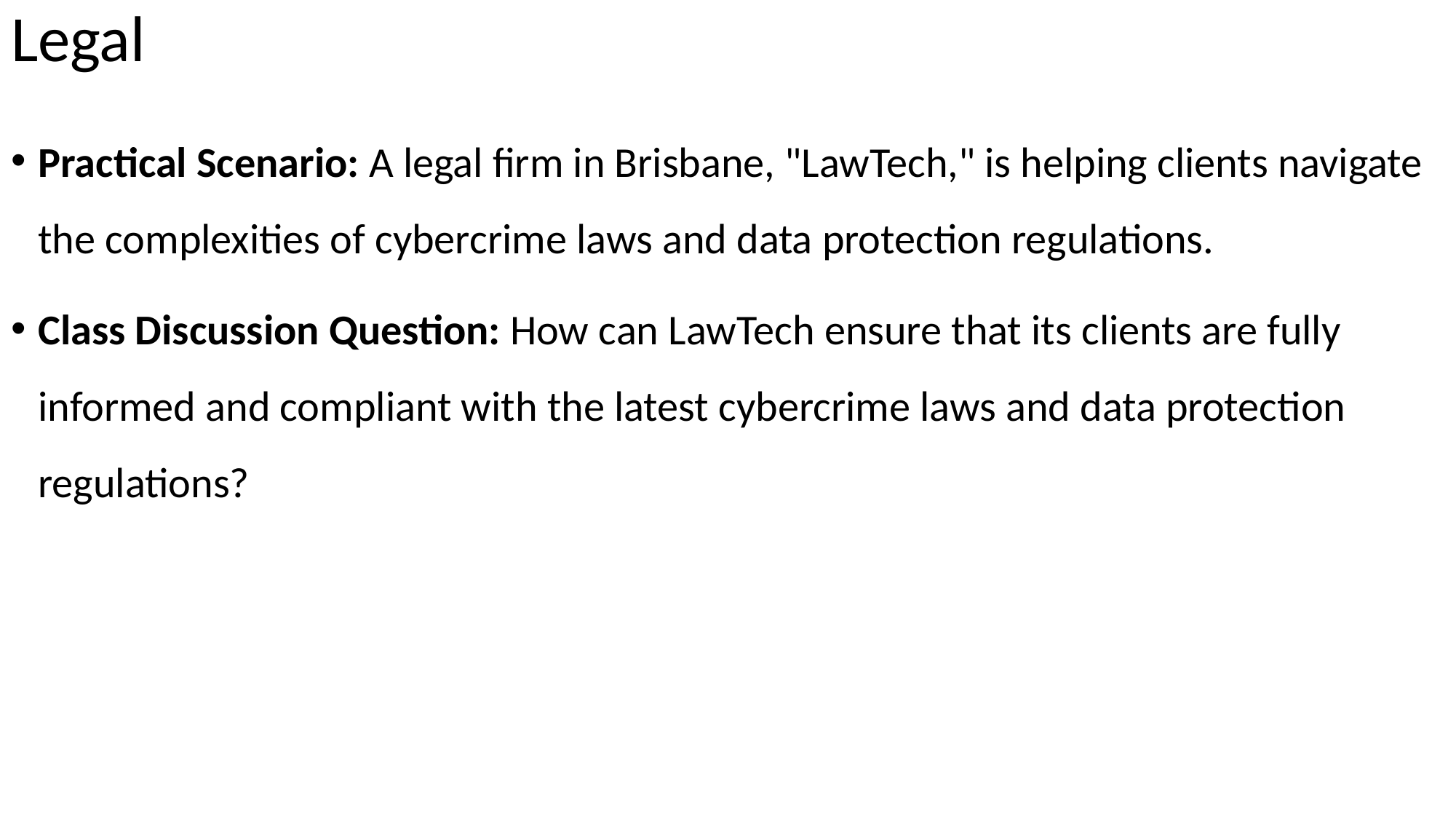

# Legal
Practical Scenario: A legal firm in Brisbane, "LawTech," is helping clients navigate the complexities of cybercrime laws and data protection regulations.
Class Discussion Question: How can LawTech ensure that its clients are fully informed and compliant with the latest cybercrime laws and data protection regulations?